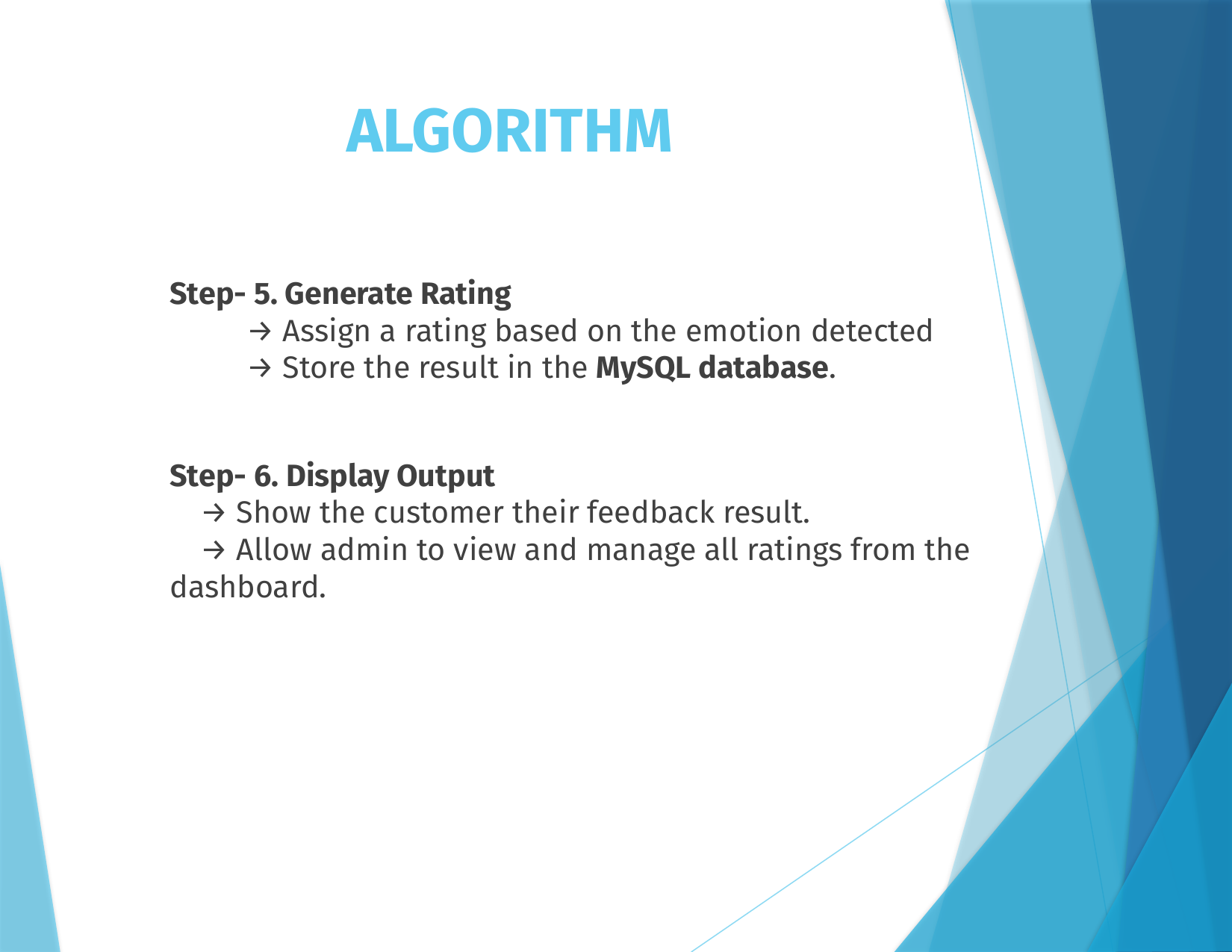

# ALGORITHM
Step- 5. Generate Rating
 → Assign a rating based on the emotion detected
 → Store the result in the MySQL database.

Step- 6. Display Output
 → Show the customer their feedback result.
 → Allow admin to view and manage all ratings from the dashboard.